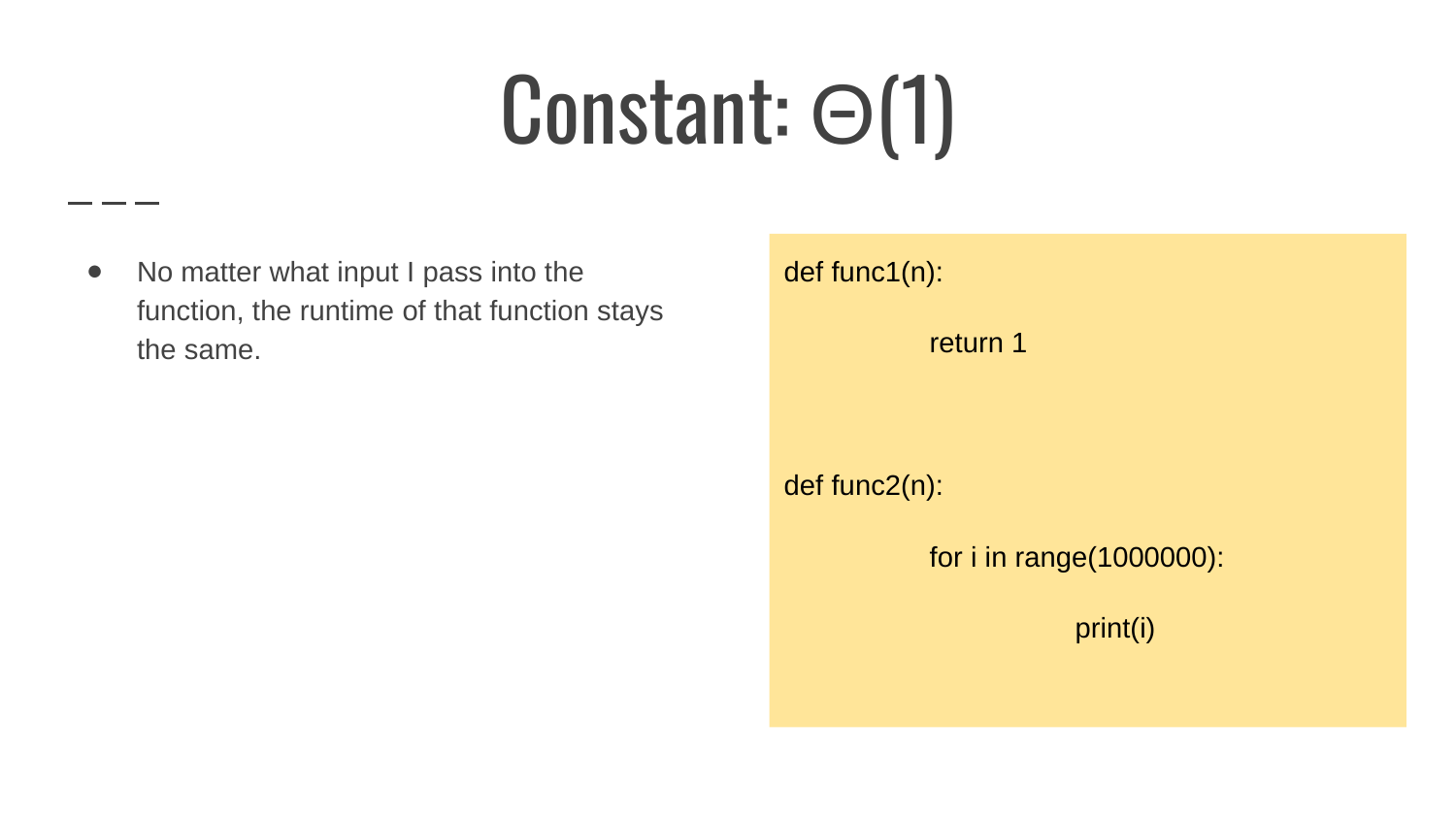

# Constant: Θ(1)
No matter what input I pass into the function, the runtime of that function stays the same.
def func1(n):
	return 1

def func2(n):
	for i in range(1000000):
		print(i)